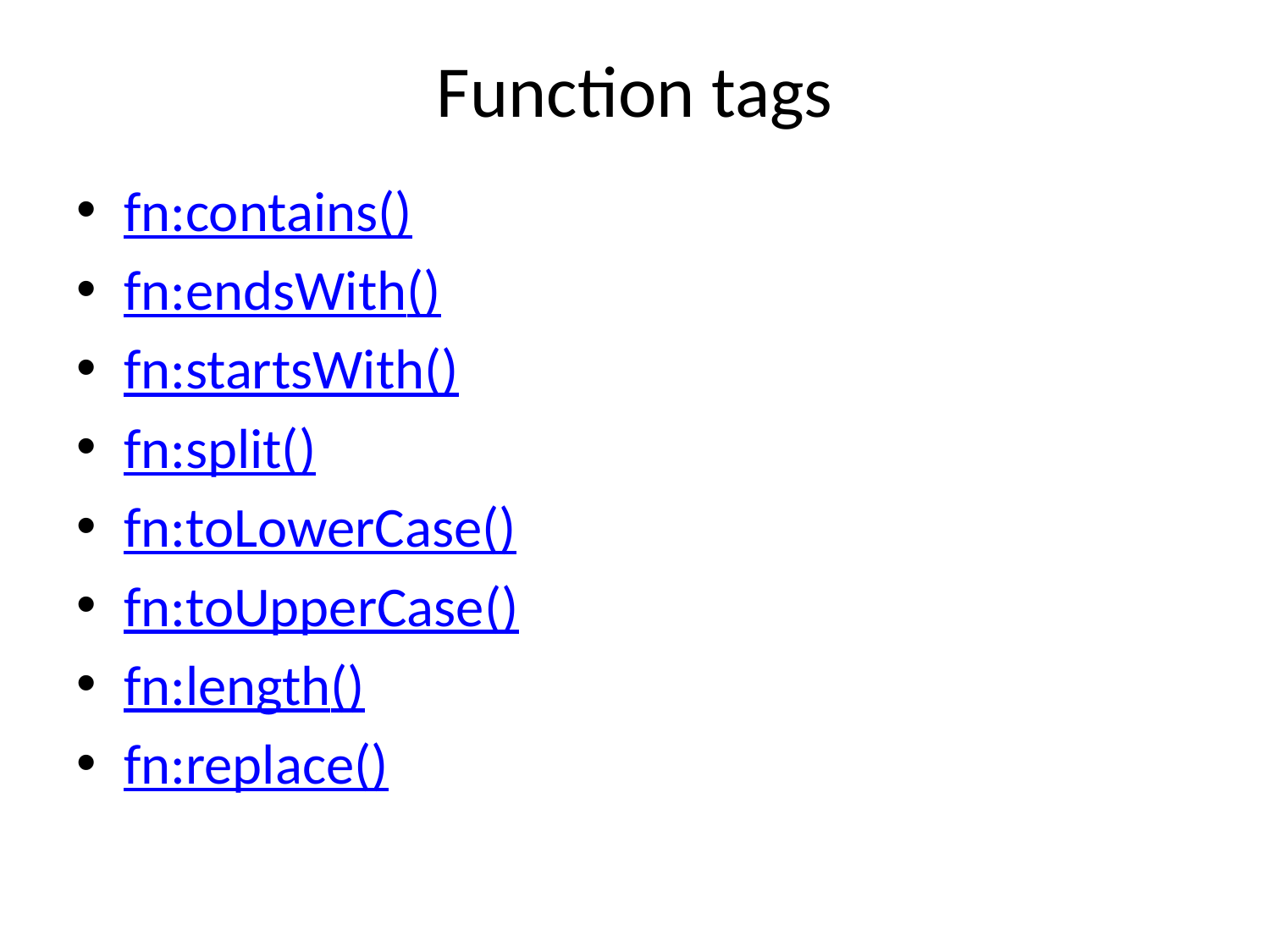

# Function tags
fn:contains()
fn:endsWith()
fn:startsWith()
fn:split()
fn:toLowerCase()
fn:toUpperCase()
fn:length()
fn:replace()